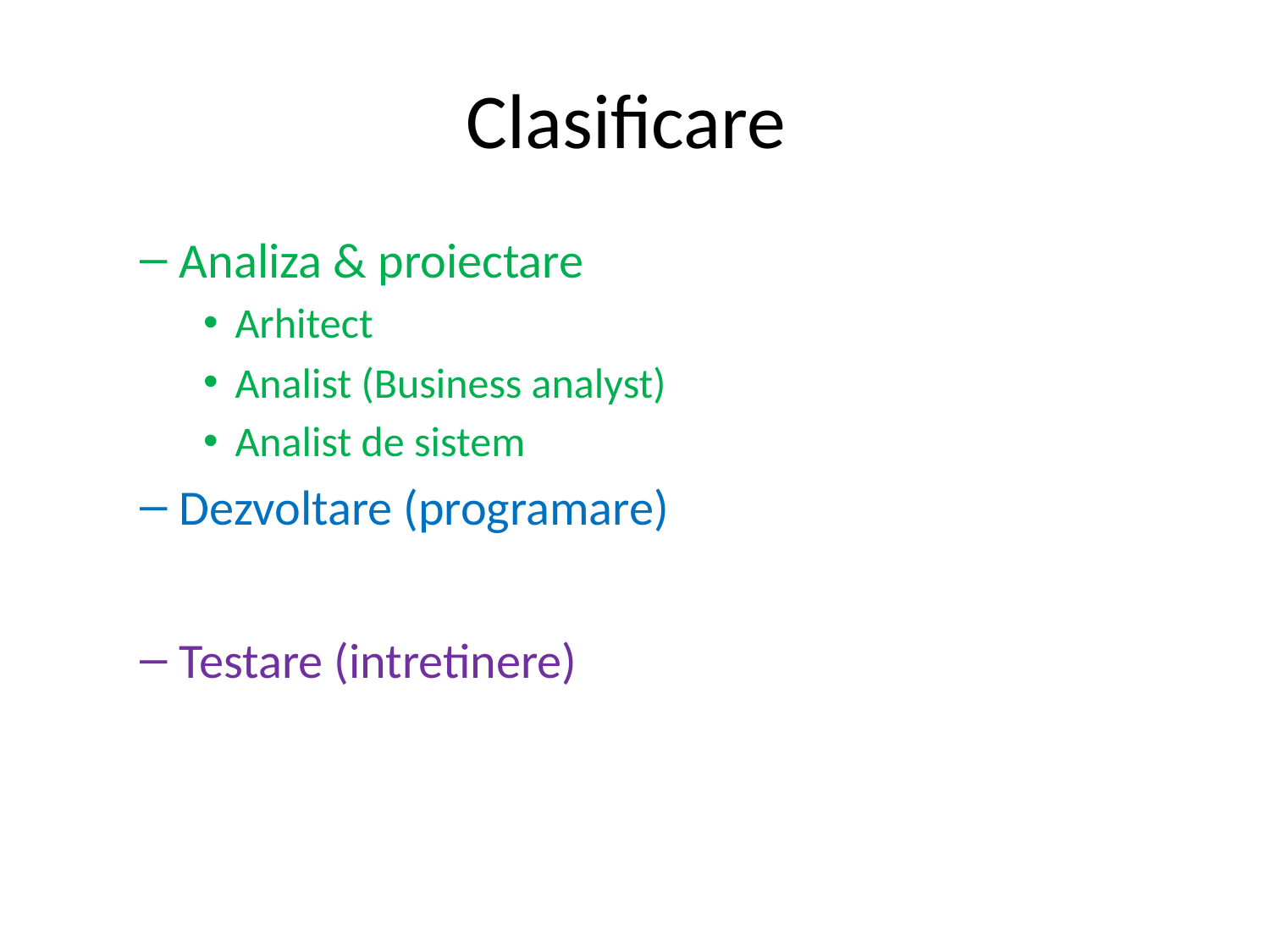

# Clasificare
Analiza & proiectare
Arhitect
Analist (Business analyst)
Analist de sistem
Dezvoltare (programare)

Testare (intretinere)